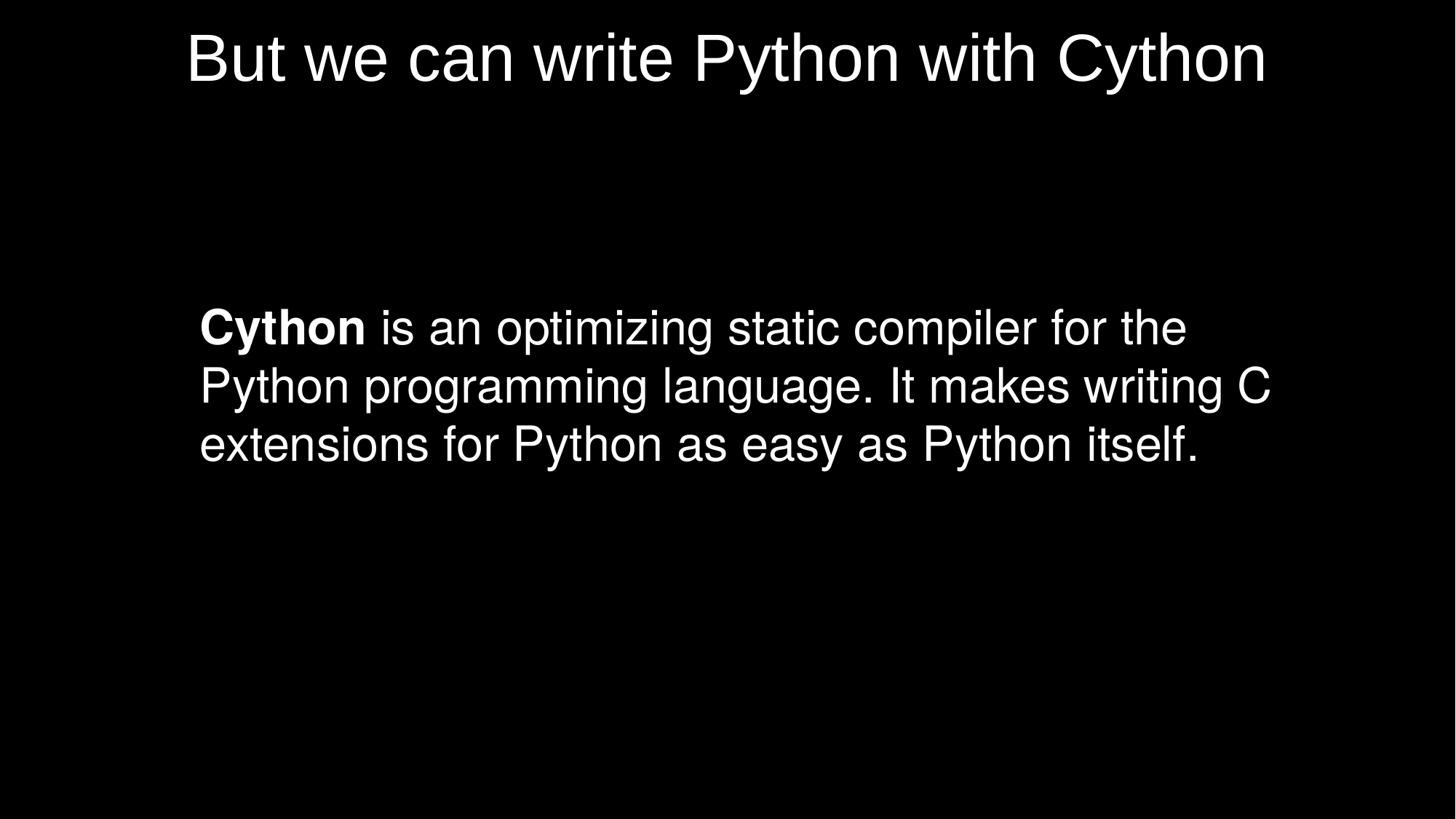

But we can write Python with Cython
Cython is an optimizing static compiler for the Python programming language. It makes writing C extensions for Python as easy as Python itself.